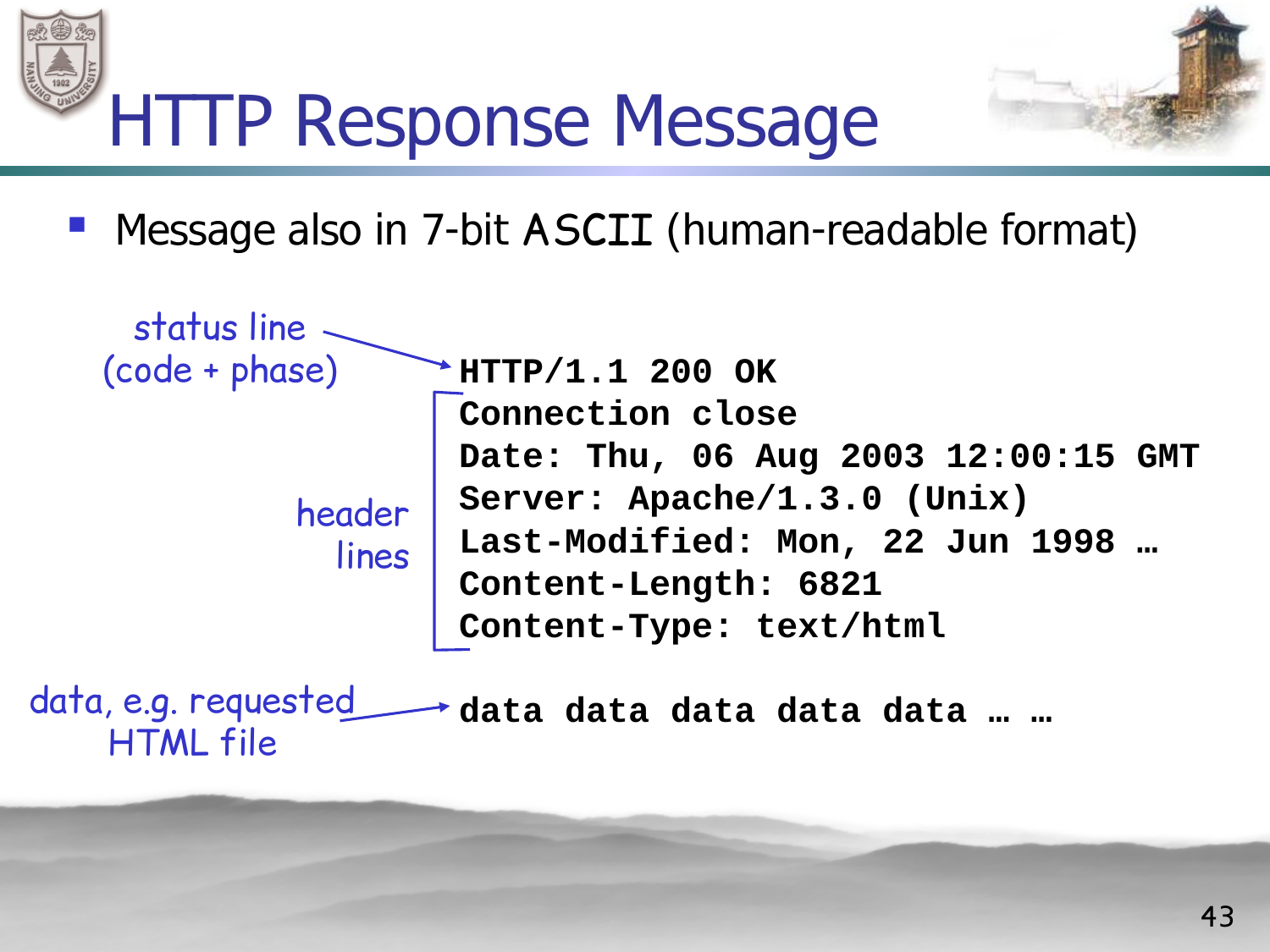

# HTTP Response Message
Message also in 7-bit ASCII (human-readable format)
status line
(code + phase)

HTTP/1.1 200 OK
Connection close
Date: Thu, 06 Aug 2003 12:00:15 GMT
Server: Apache/1.3.0 (Unix)
Last-Modified: Mon, 22 Jun 1998 …
Content-Length: 6821
Content-Type: text/html

data data data data data … …

header
 lines
data, e.g. requested HTML file

43